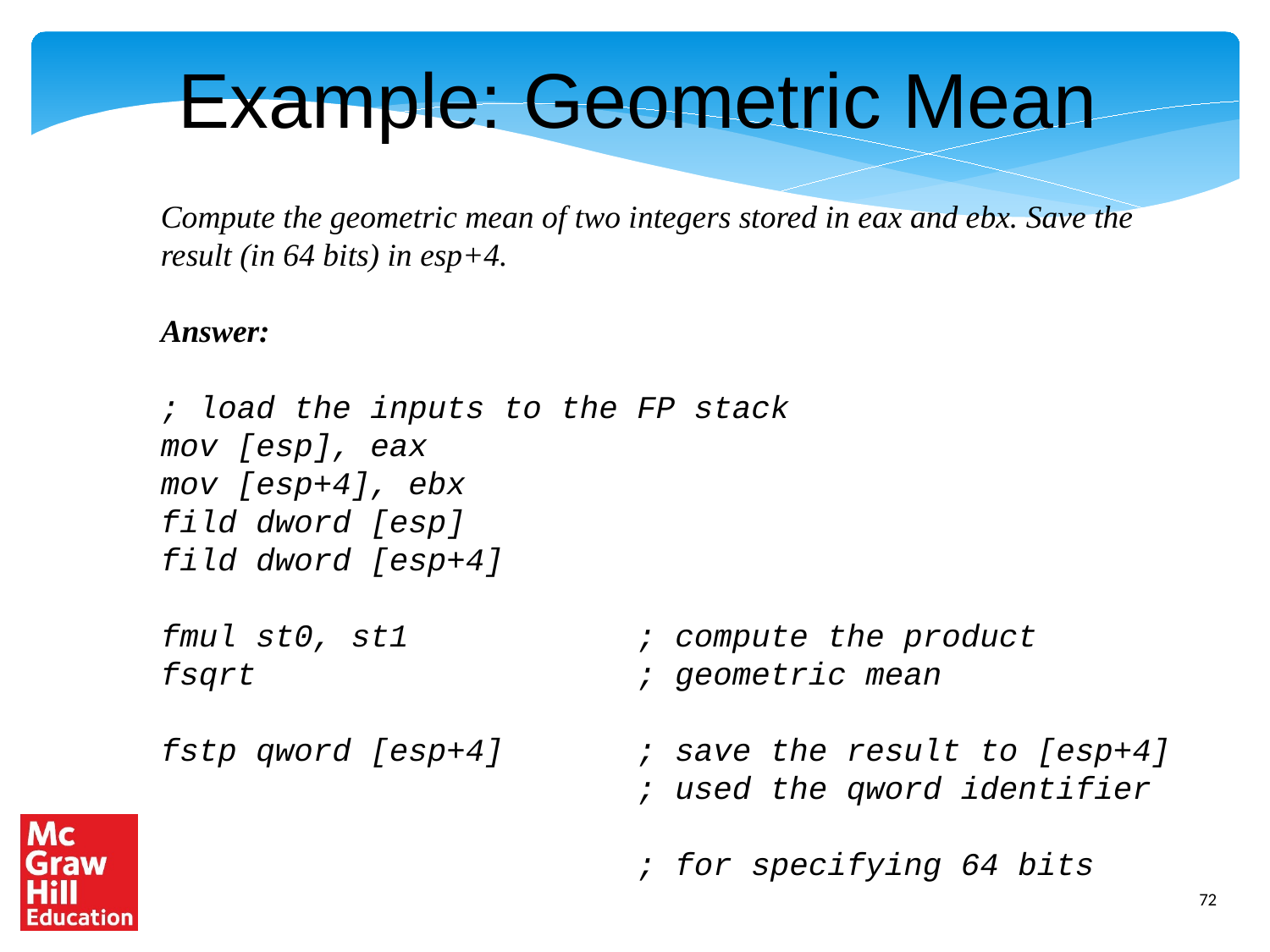

Example: Geometric Mean
Compute the geometric mean of two integers stored in eax and ebx. Save the result (in 64 bits) in esp+4.

Answer:

; load the inputs to the FP stack
mov [esp], eax
mov [esp+4], ebx
fild dword [esp]
fild dword [esp+4]

fmul st0, st1            ; compute the product
fsqrt                    ; geometric mean

fstp qword [esp+4]       ; save the result to [esp+4]
                         ; used the qword identifier
                         ; for specifying 64 bits